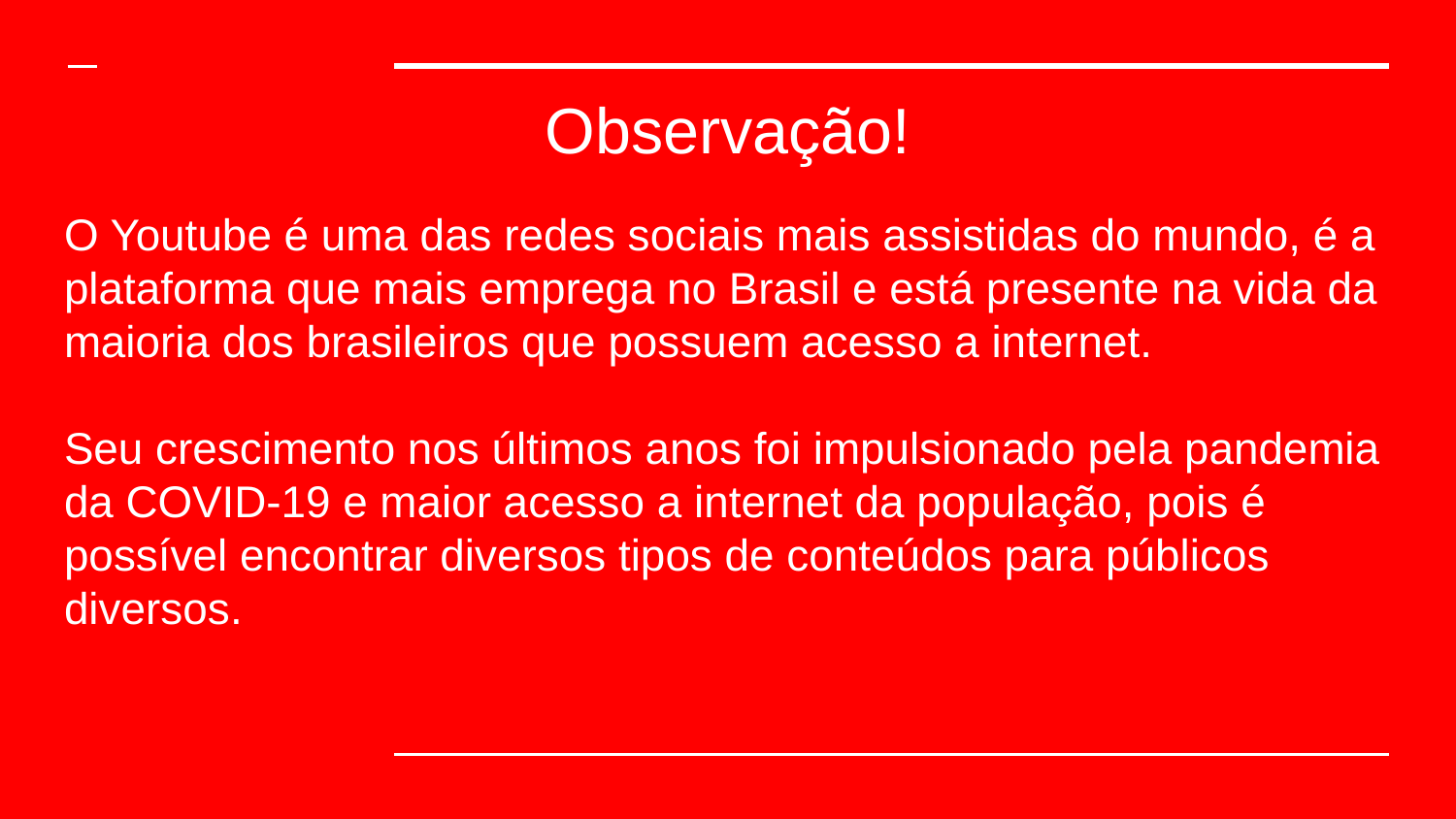

# Observação!
O Youtube é uma das redes sociais mais assistidas do mundo, é a plataforma que mais emprega no Brasil e está presente na vida da maioria dos brasileiros que possuem acesso a internet.

Seu crescimento nos últimos anos foi impulsionado pela pandemia da COVID-19 e maior acesso a internet da população, pois é possível encontrar diversos tipos de conteúdos para públicos diversos.